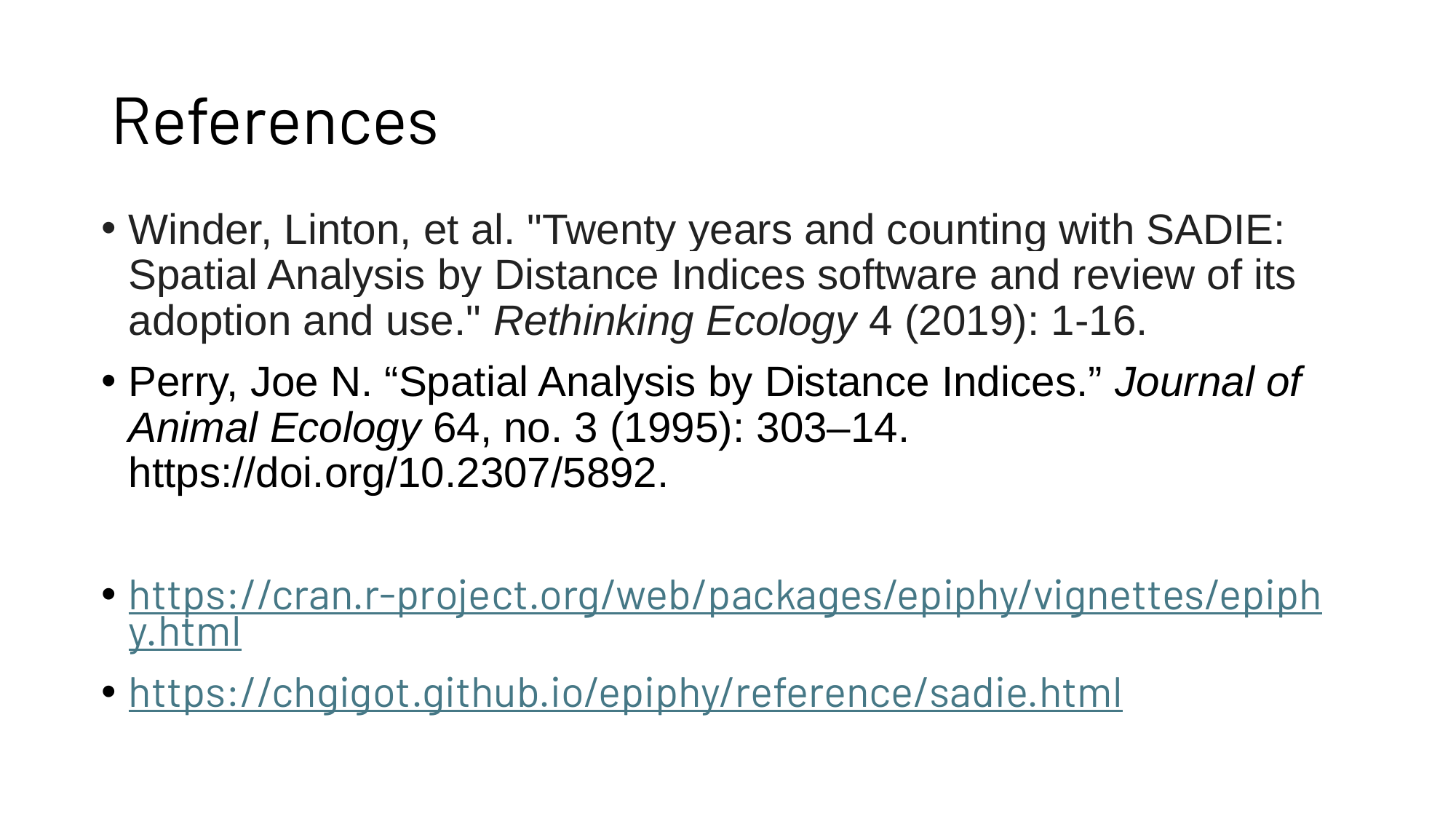

# References
Winder, Linton, et al. "Twenty years and counting with SADIE: Spatial Analysis by Distance Indices software and review of its adoption and use." Rethinking Ecology 4 (2019): 1-16.
Perry, Joe N. “Spatial Analysis by Distance Indices.” Journal of Animal Ecology 64, no. 3 (1995): 303–14. https://doi.org/10.2307/5892.

https://cran.r-project.org/web/packages/epiphy/vignettes/epiphy.html
https://chgigot.github.io/epiphy/reference/sadie.html